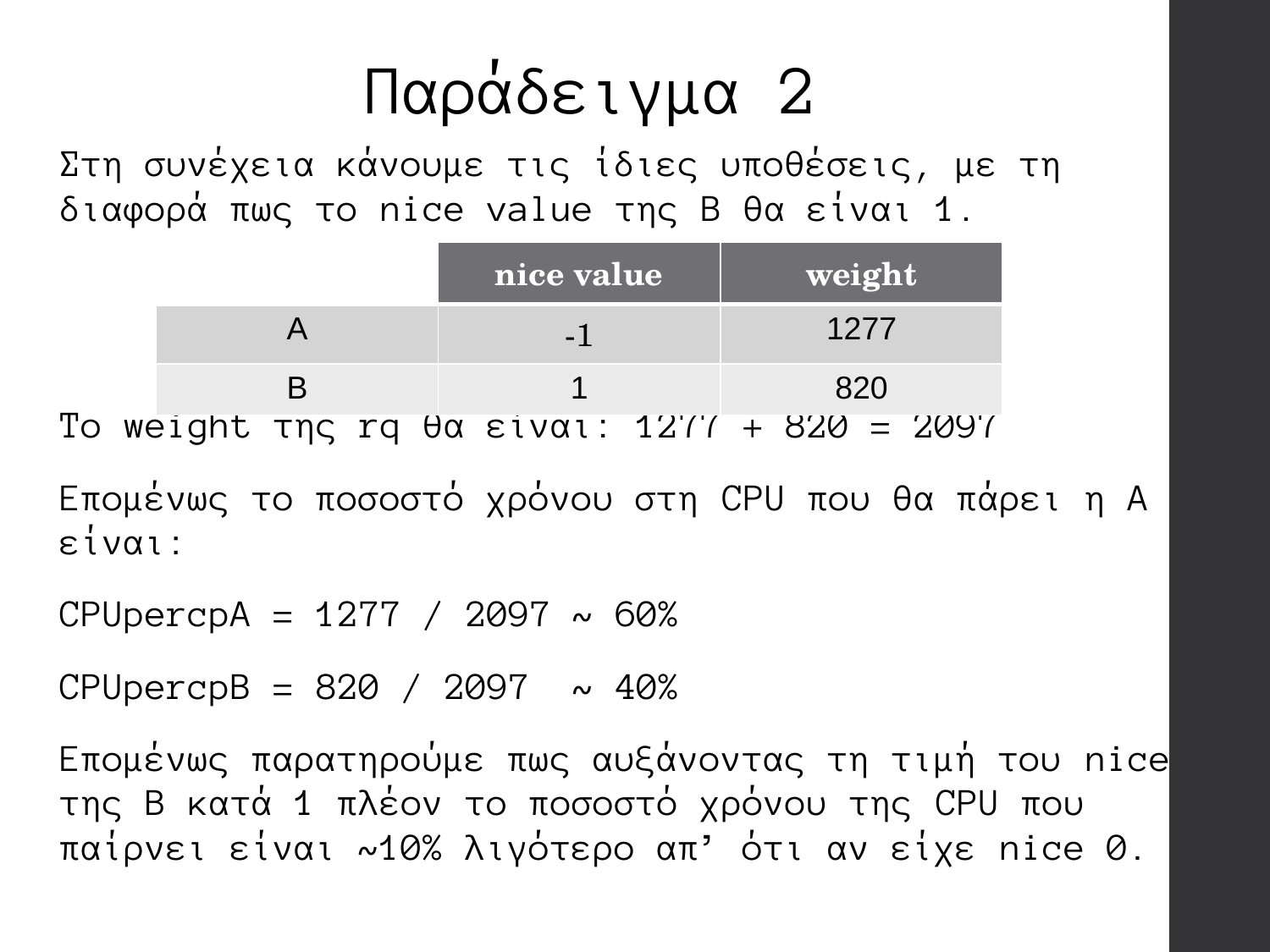

# Παράδειγμα 2
Στη συνέχεια κάνουμε τις ίδιες υποθέσεις, με τη διαφορά πως το nice value της B θα είναι 1.

Το weight της rq θα είναι: 1277 + 820 = 2097
Επομένως το ποσοστό χρόνου στη CPU που θα πάρει η Α είναι:
CPUpercpA = 1277 / 2097 ~ 60%
CPUpercpB = 820 / 2097  ~ 40%
Επομένως παρατηρούμε πως αυξάνοντας τη τιμή του nice της Β κατά 1 πλέον το ποσοστό χρόνου της CPU που παίρνει είναι ~10% λιγότερο απ’ ότι αν είχε nice 0.

|  | nice value | weight |
| --- | --- | --- |
| Α | -1 | 1277 |
| Β | 1 | 820 |